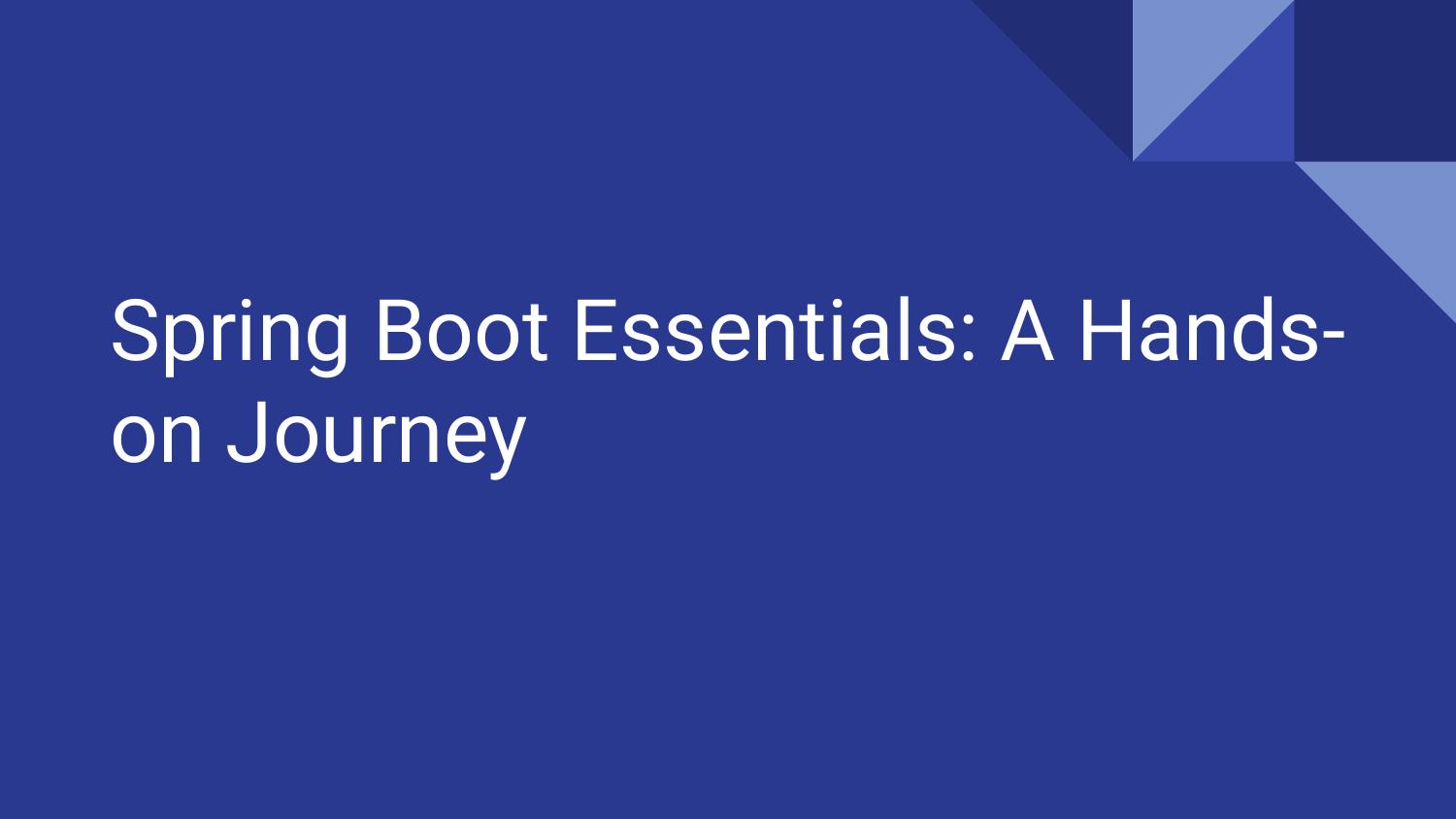

# Spring Boot Essentials: A Hands-on Journey